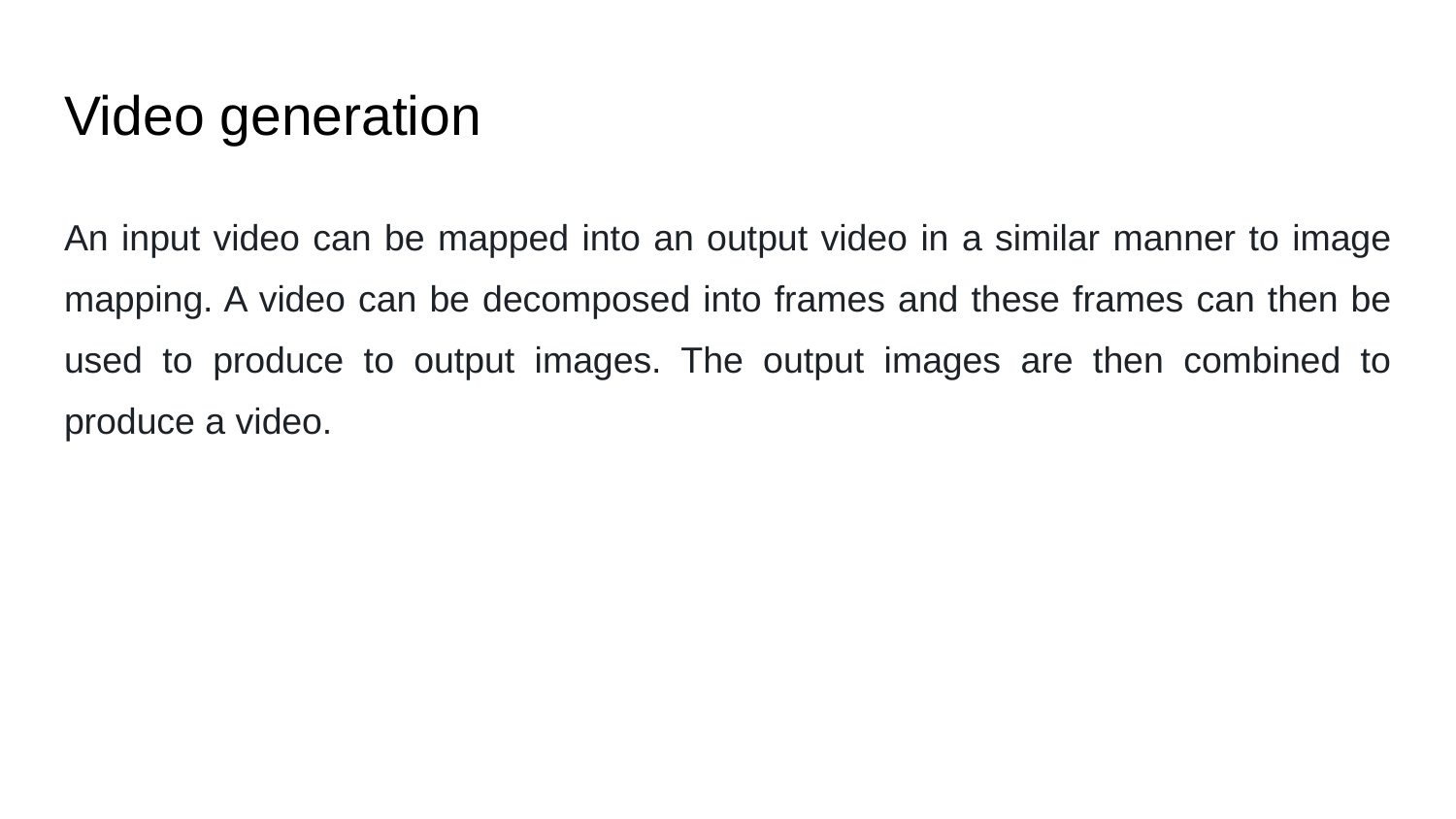

# Video generation
An input video can be mapped into an output video in a similar manner to image mapping. A video can be decomposed into frames and these frames can then be used to produce to output images. The output images are then combined to produce a video.